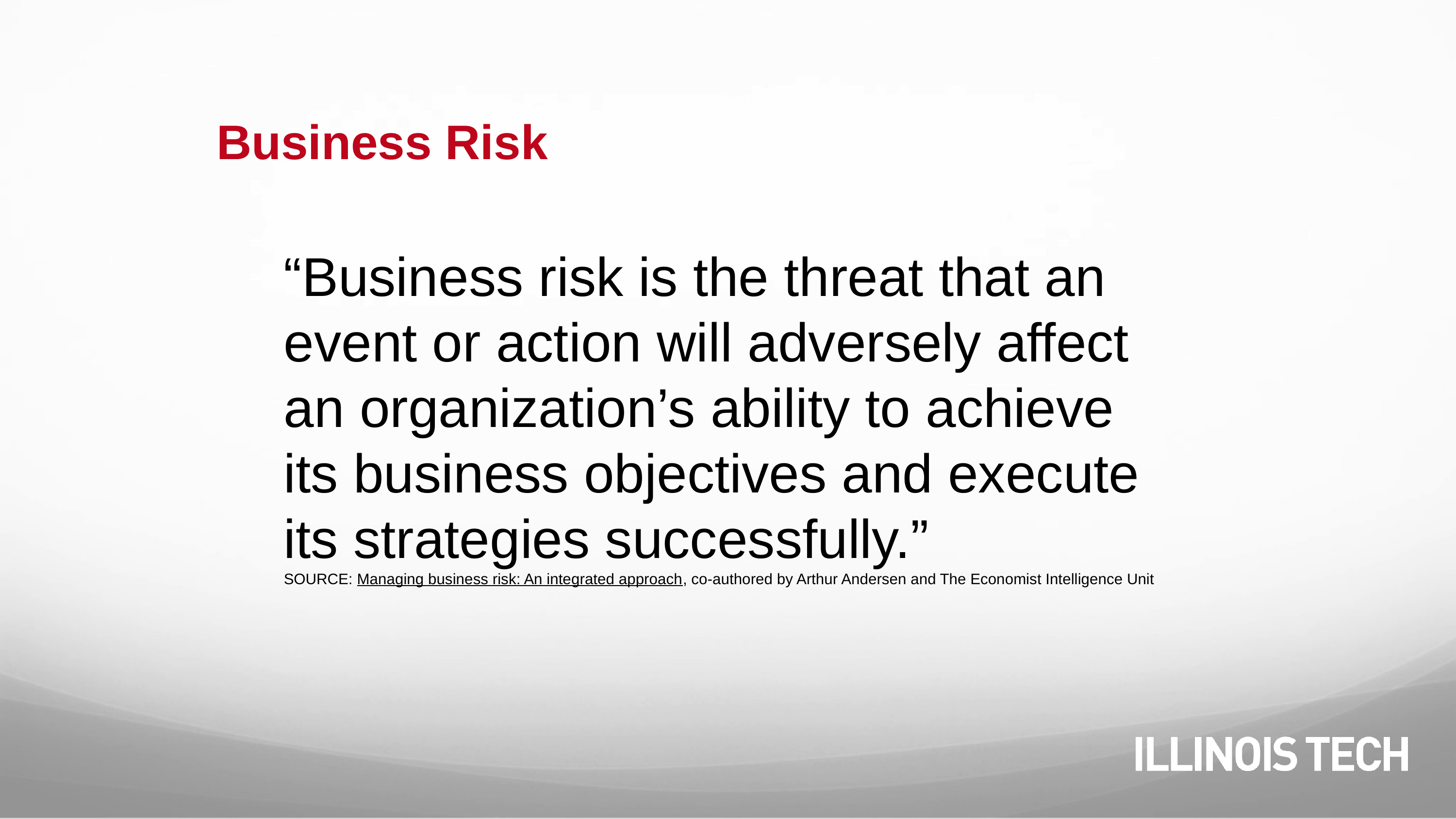

# Business Risk

“Business risk is the threat that an event or action will adversely affect an organization’s ability to achieve its business objectives and execute its strategies successfully.”
SOURCE: Managing business risk: An integrated approach, co-authored by Arthur Andersen and The Economist Intelligence Unit